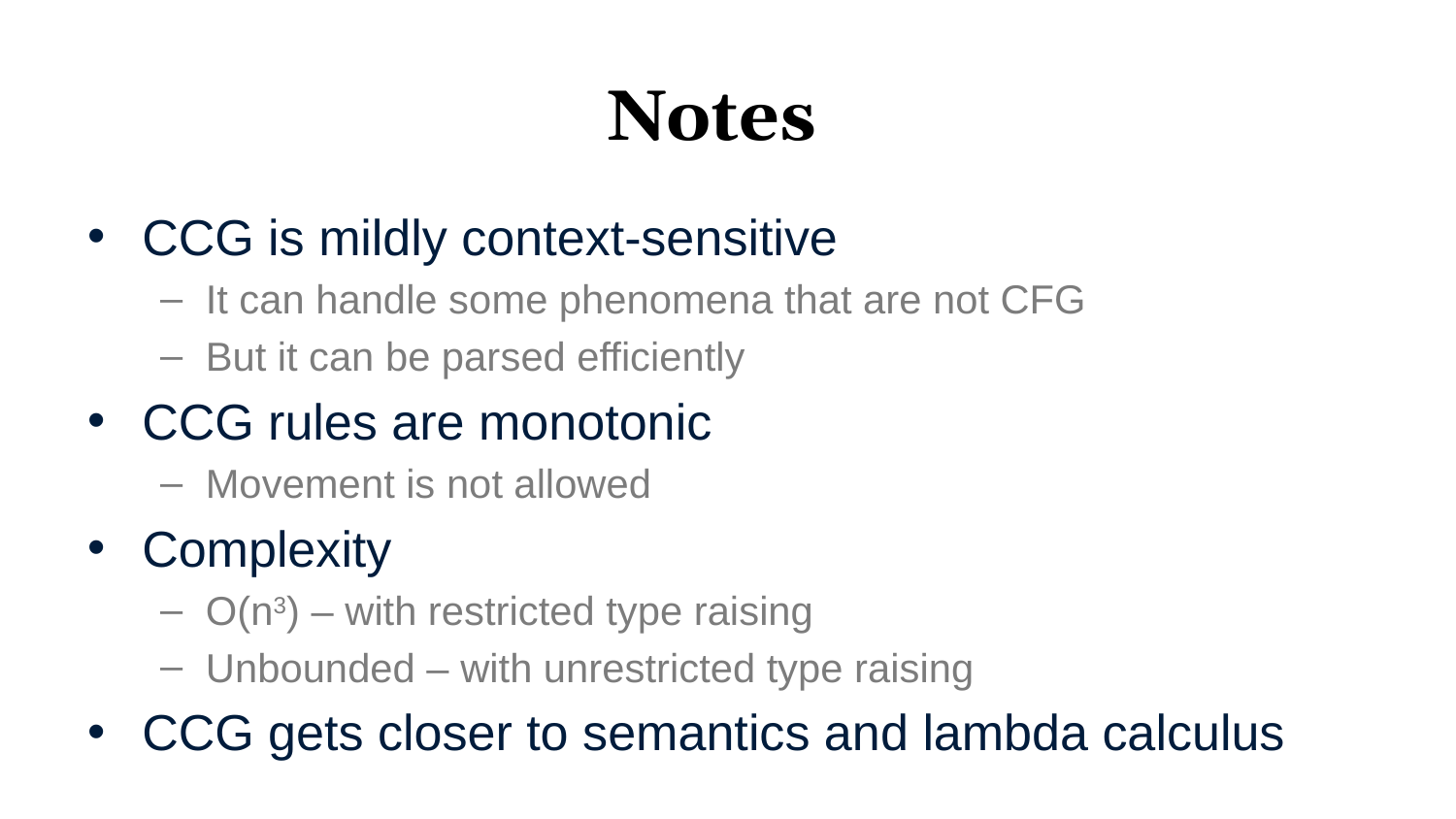

# Notes
CCG is mildly context-sensitive
It can handle some phenomena that are not CFG
But it can be parsed efficiently
CCG rules are monotonic
Movement is not allowed
Complexity
O(n3) – with restricted type raising
Unbounded – with unrestricted type raising
CCG gets closer to semantics and lambda calculus